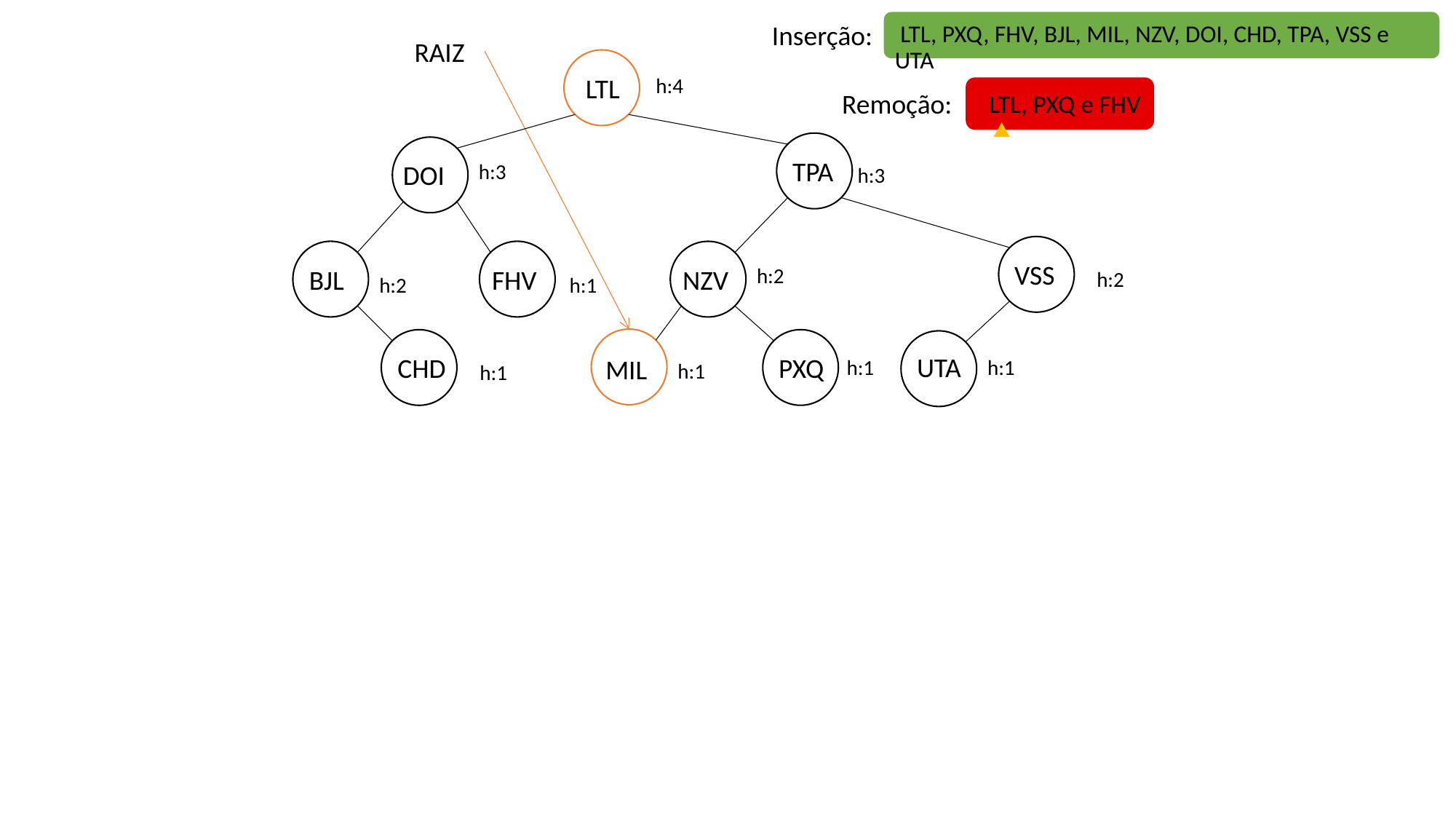

Inserção:
 LTL, PXQ, FHV, BJL, MIL, NZV, DOI, CHD, TPA, VSS e UTA
RAIZ

LTL
h:4

Remoção:
 LTL, PXQ e FHV

TPA
DOI
h:3
h:3

VSS
BJL
FHV
NZV
h:2
h:2
h:2
h:1

UTA
PXQ
CHD
MIL
h:1
h:1
h:1
h:1